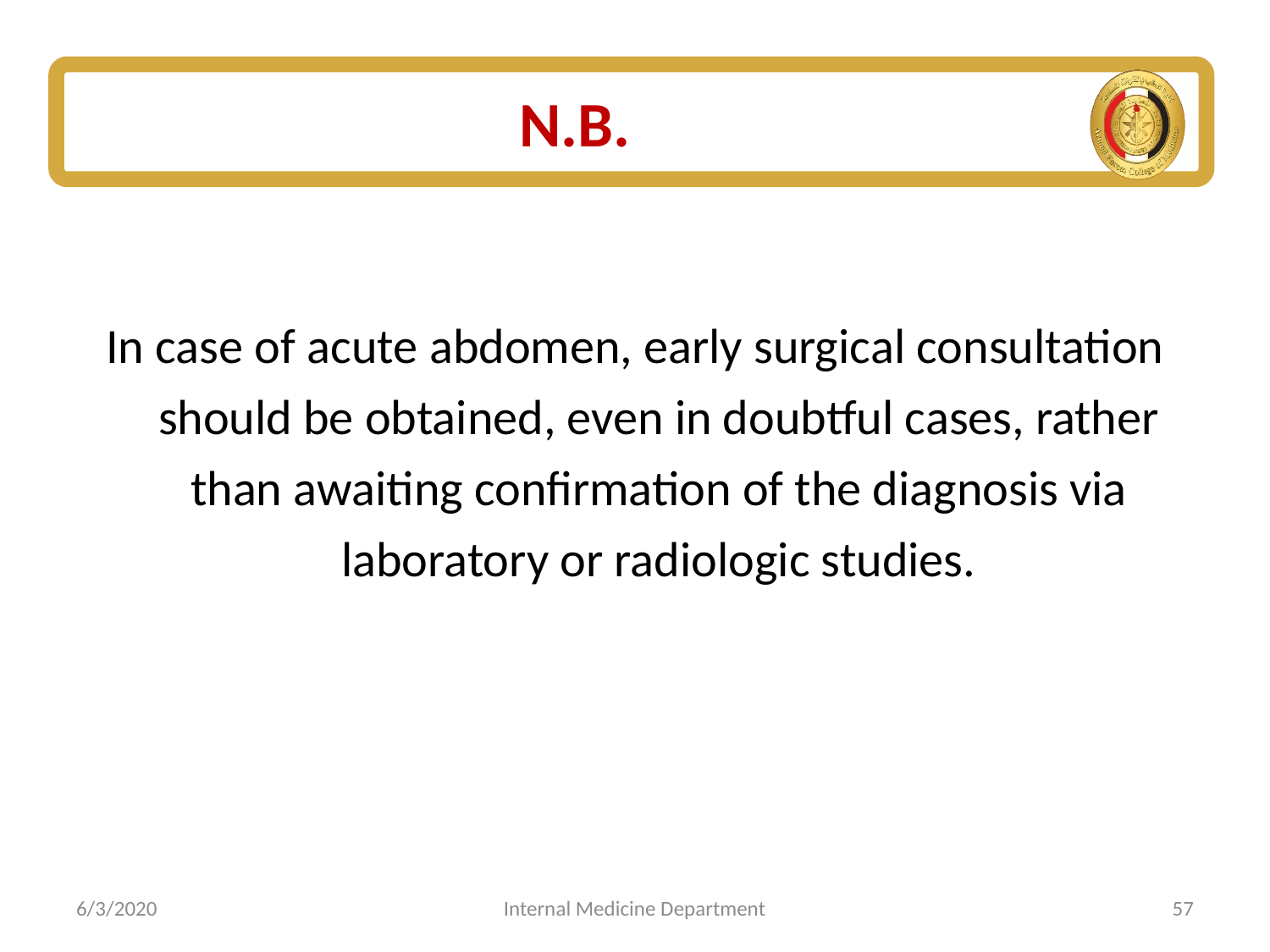

# N.B.
In case of acute abdomen, early surgical consultation should be obtained, even in doubtful cases, rather than awaiting confirmation of the diagnosis via laboratory or radiologic studies.
6/3/2020
Internal Medicine Department
57